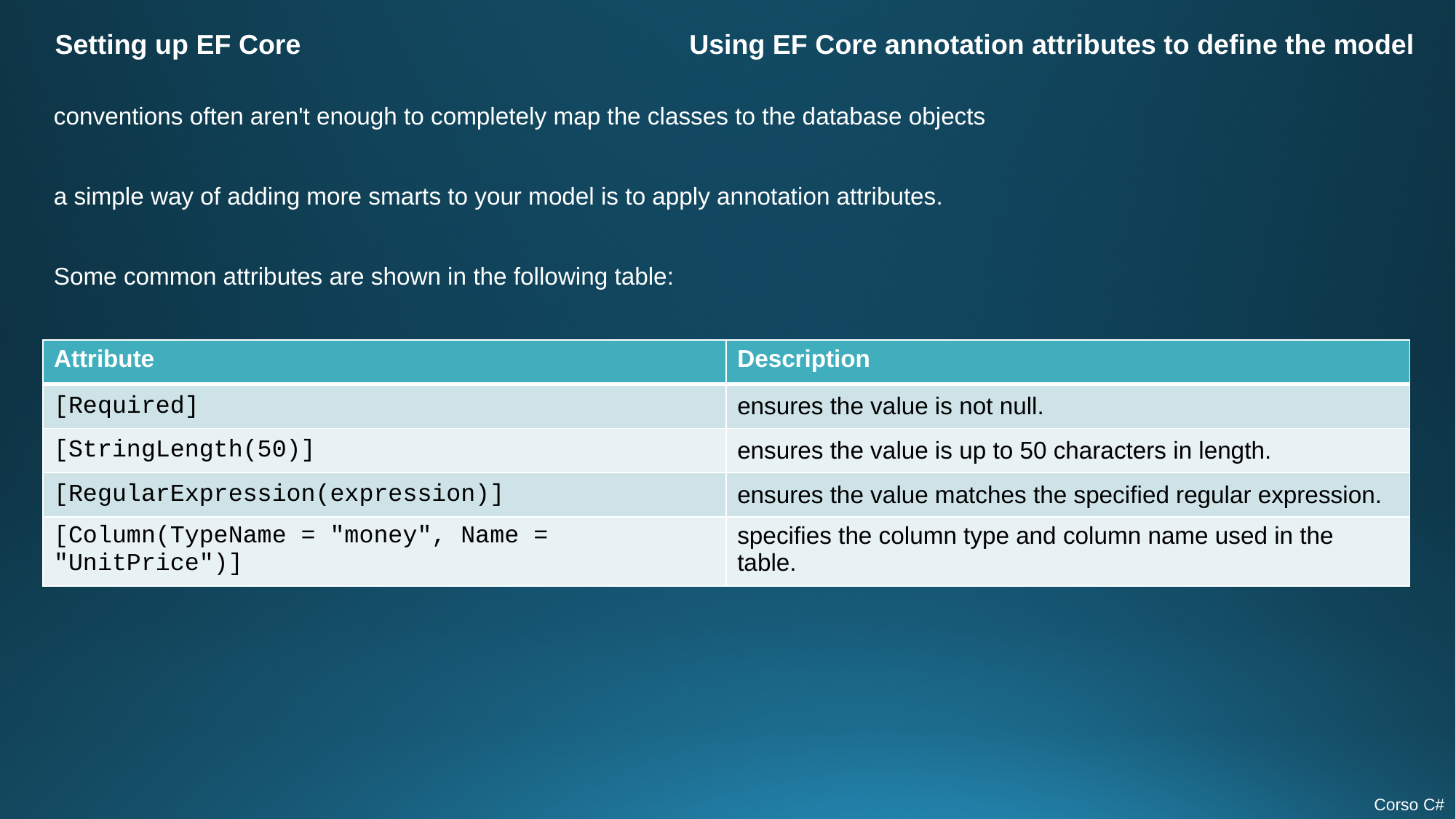

Setting up EF Core
Using EF Core annotation attributes to define the model
conventions often aren't enough to completely map the classes to the database objects
a simple way of adding more smarts to your model is to apply annotation attributes.
Some common attributes are shown in the following table:
| Attribute | Description |
| --- | --- |
| [Required] | ensures the value is not null. |
| [StringLength(50)] | ensures the value is up to 50 characters in length. |
| [RegularExpression(expression)] | ensures the value matches the specified regular expression. |
| [Column(TypeName = "money", Name = "UnitPrice")] | specifies the column type and column name used in the table. |
Corso C#